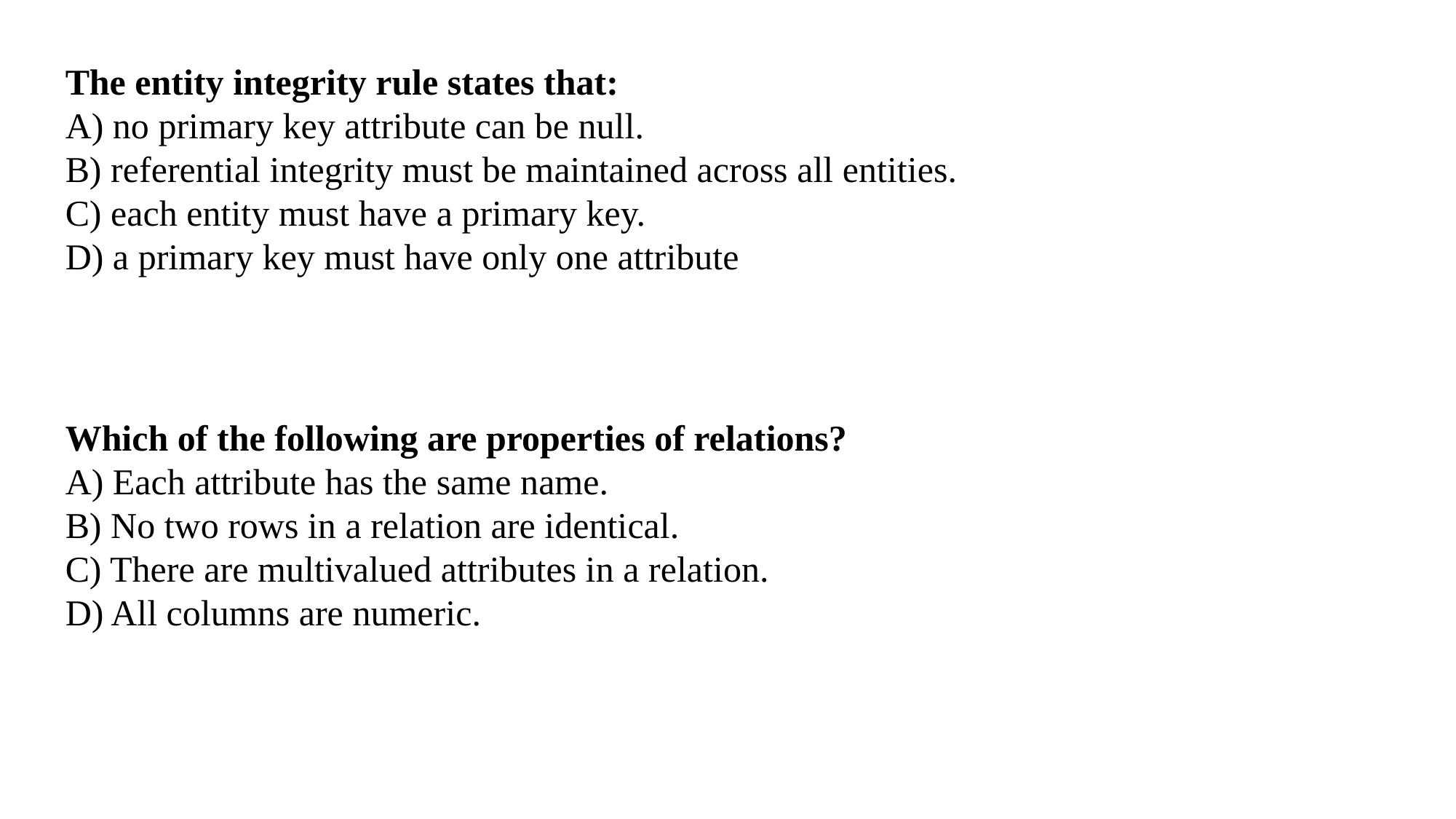

The entity integrity rule states that:
A) no primary key attribute can be null.
B) referential integrity must be maintained across all entities.
C) each entity must have a primary key.
D) a primary key must have only one attribute
Which of the following are properties of relations?
A) Each attribute has the same name.
B) No two rows in a relation are identical.
C) There are multivalued attributes in a relation.
D) All columns are numeric.